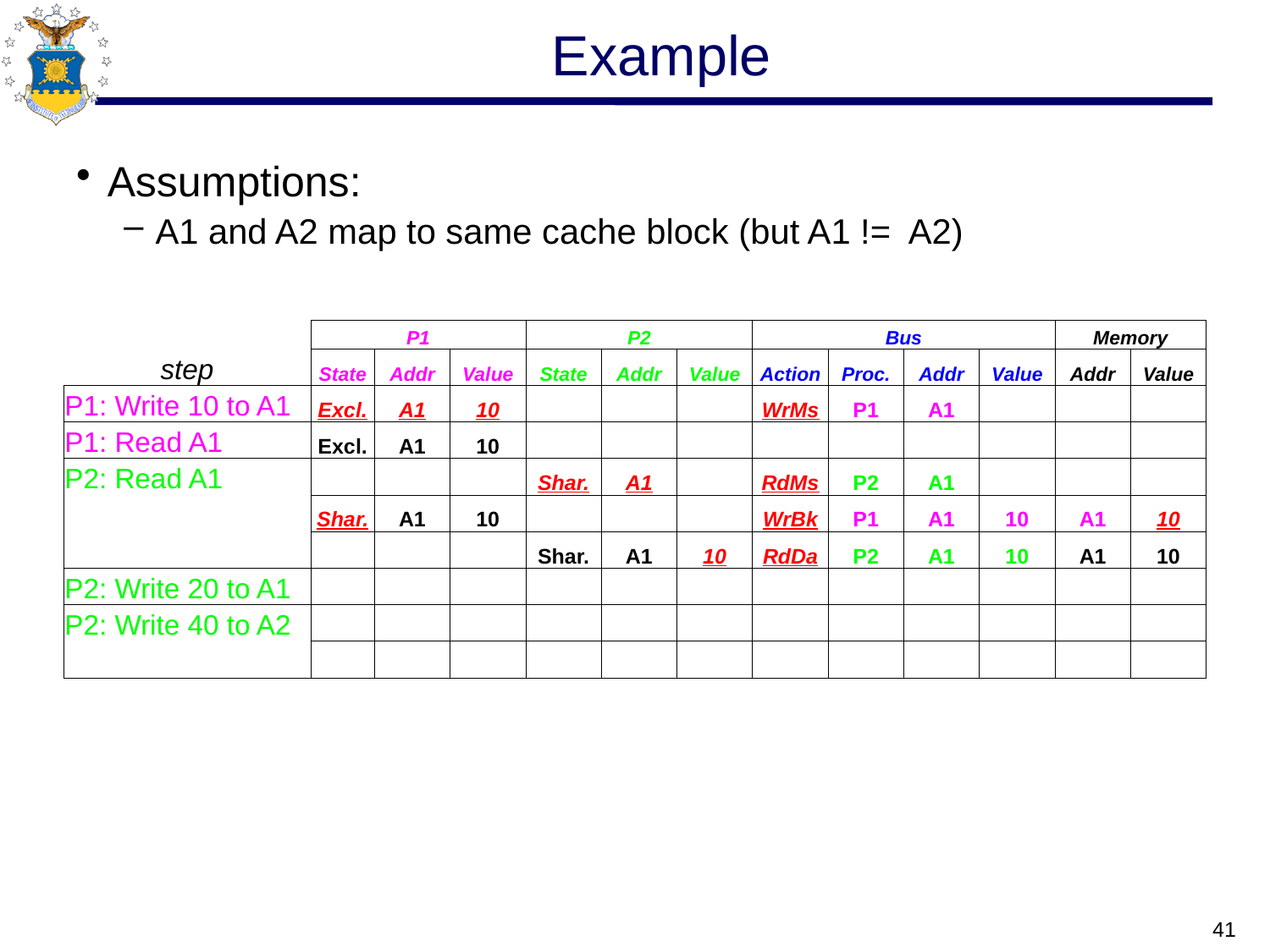

# Example
Assumptions:
A1 and A2 map to same cache block (but A1 !=  A2)

|  | P1 |  |  | P2 |  |  | Bus |  |  |  | Memory |  |
| --- | --- | --- | --- | --- | --- | --- | --- | --- | --- | --- | --- | --- |
| step | State | Addr | Value | State | Addr | Value | Action | Proc. | Addr | Value | Addr | Value |
| P1: Write 10 to A1 | Excl. | A1 | 10 |  |  |  | WrMs | P1 | A1 |  |  |  |
| P1: Read A1 | Excl. | A1 | 10 |  |  |  |  |  |  |  |  |  |
| P2: Read A1 |  |  |  | Shar. | A1 |  | RdMs | P2 | A1 |  |  |  |
|  | Shar. | A1 | 10 |  |  |  | WrBk | P1 | A1 | 10 | A1 | 10 |
|  |  |  |  | Shar. | A1 | 10 | RdDa | P2 | A1 | 10 | A1 | 10 |
| P2: Write 20 to A1 |  |  |  |  |  |  |  |  |  |  |  |  |
| P2: Write 40 to A2 |  |  |  |  |  |  |  |  |  |  |  |  |
|  |  |  |  |  |  |  |  |  |  |  |  |  |
41